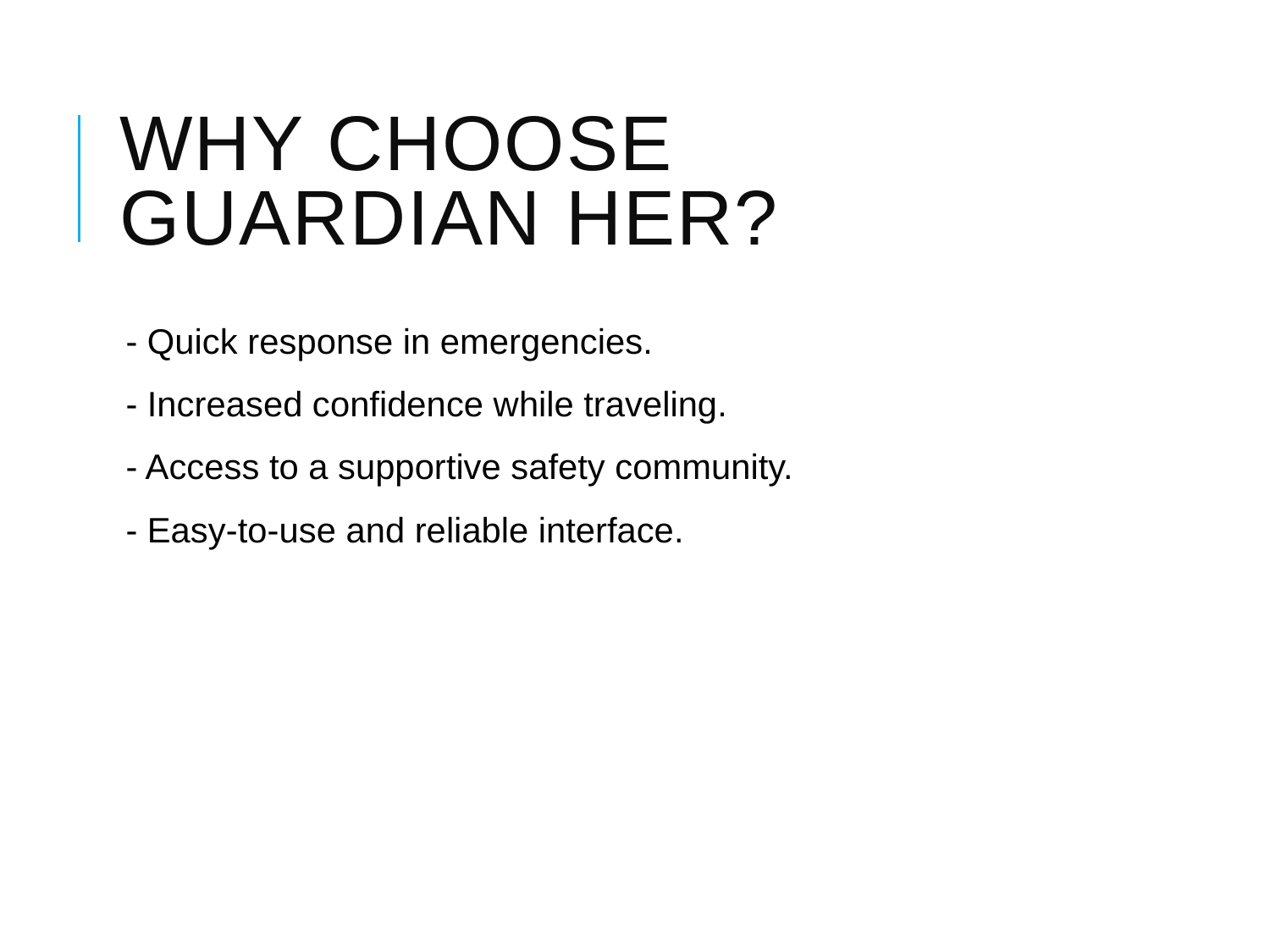

# Why Choose Guardian Her?
- Quick response in emergencies.
- Increased confidence while traveling.
- Access to a supportive safety community.
- Easy-to-use and reliable interface.